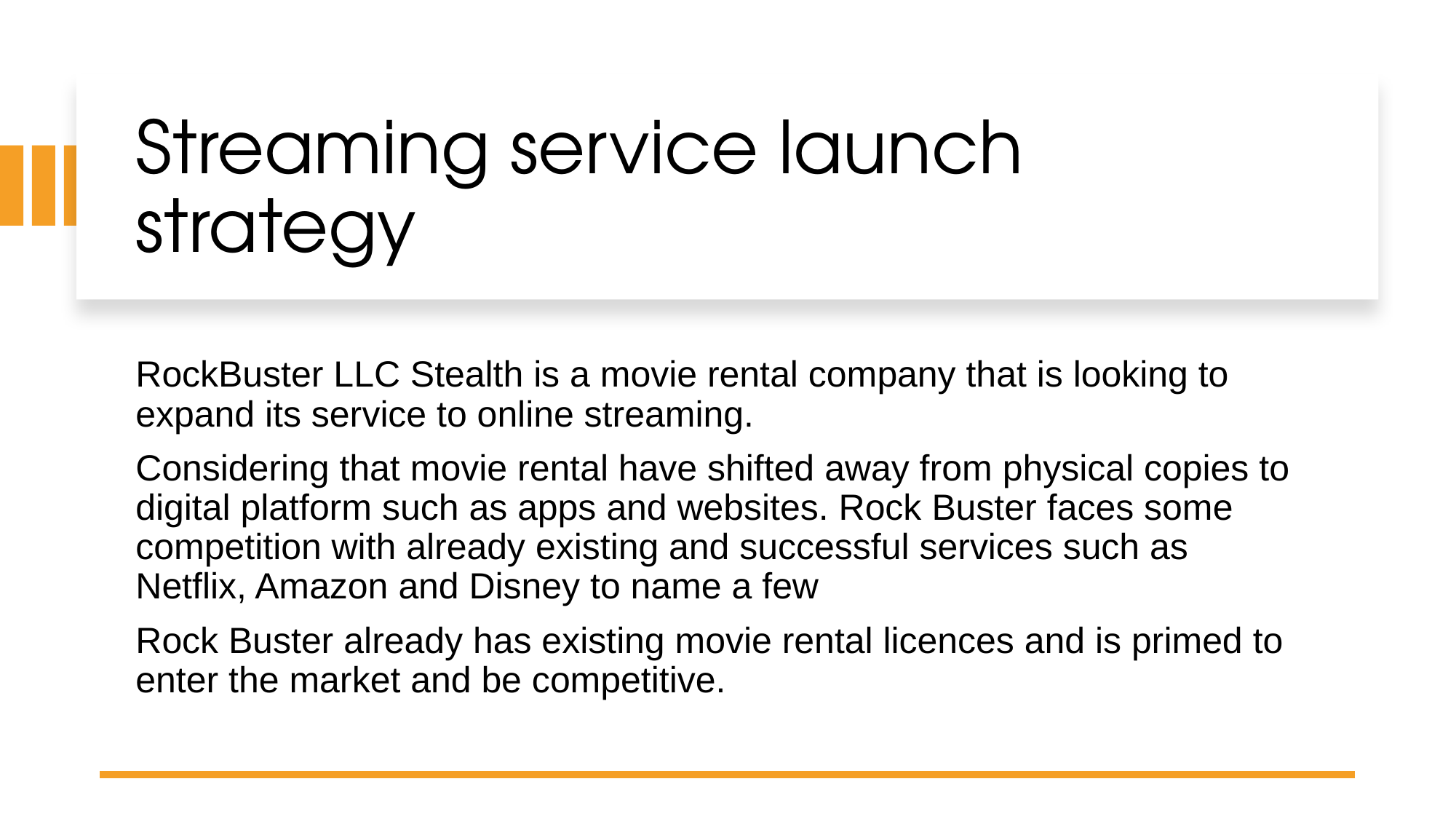

# Streaming service launch strategy

RockBuster LLC Stealth is a movie rental company that is looking to expand its service to online streaming.
Considering that movie rental have shifted away from physical copies to digital platform such as apps and websites. Rock Buster faces some competition with already existing and successful services such as Netflix, Amazon and Disney to name a few
Rock Buster already has existing movie rental licences and is primed to enter the market and be competitive.